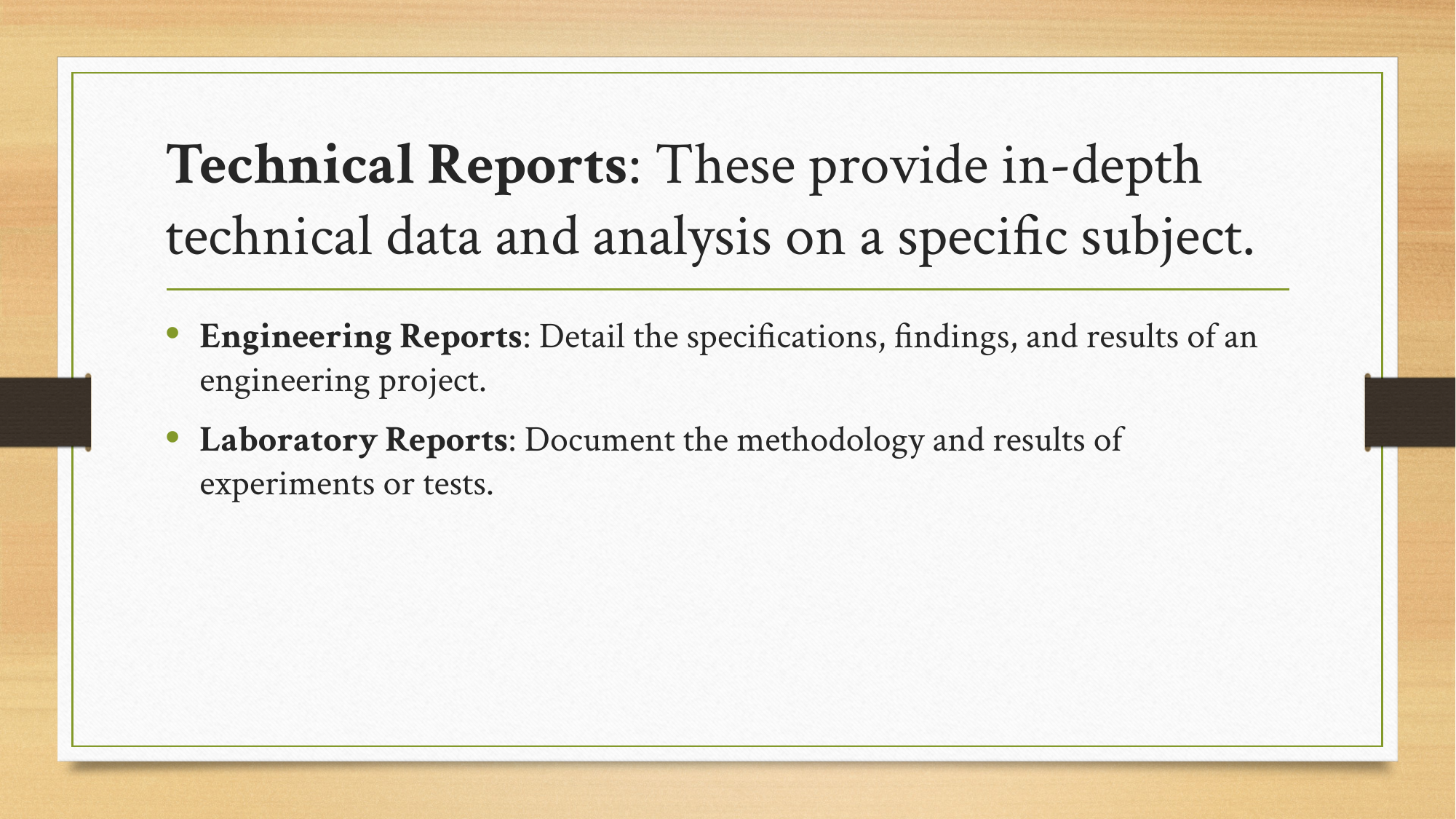

# Technical Reports: These provide in-depth technical data and analysis on a specific subject.
Engineering Reports: Detail the specifications, findings, and results of an engineering project.
Laboratory Reports: Document the methodology and results of experiments or tests.